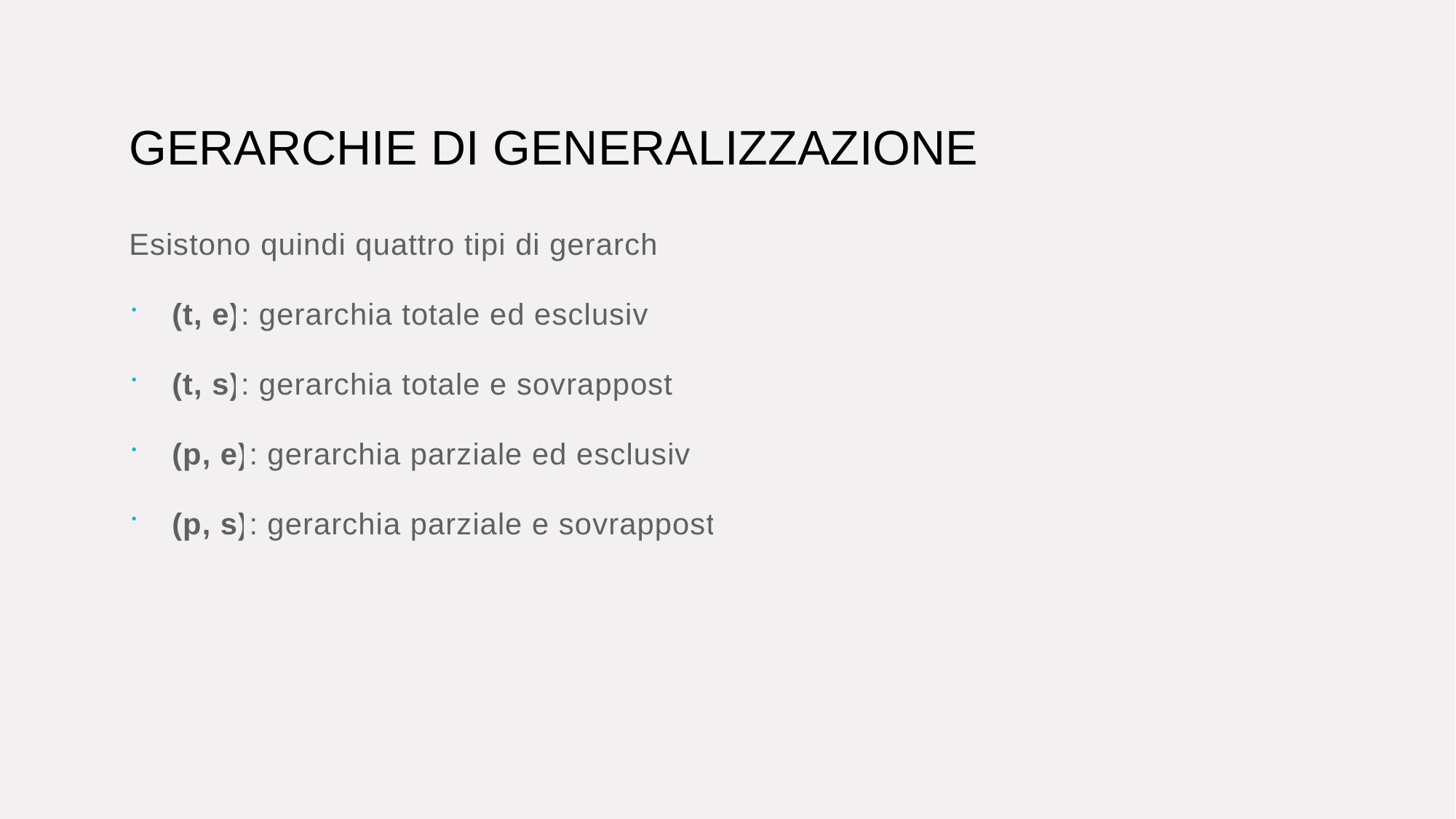

# GERARCHIE DI GENERALIZZAZIONE
Esistono quindi quattro tipi di gerarchie:
(t, e): gerarchia totale ed esclusiva;
(t, s): gerarchia totale e sovrapposta;
(p, e): gerarchia parziale ed esclusiva;
(p, s): gerarchia parziale e sovrapposta.